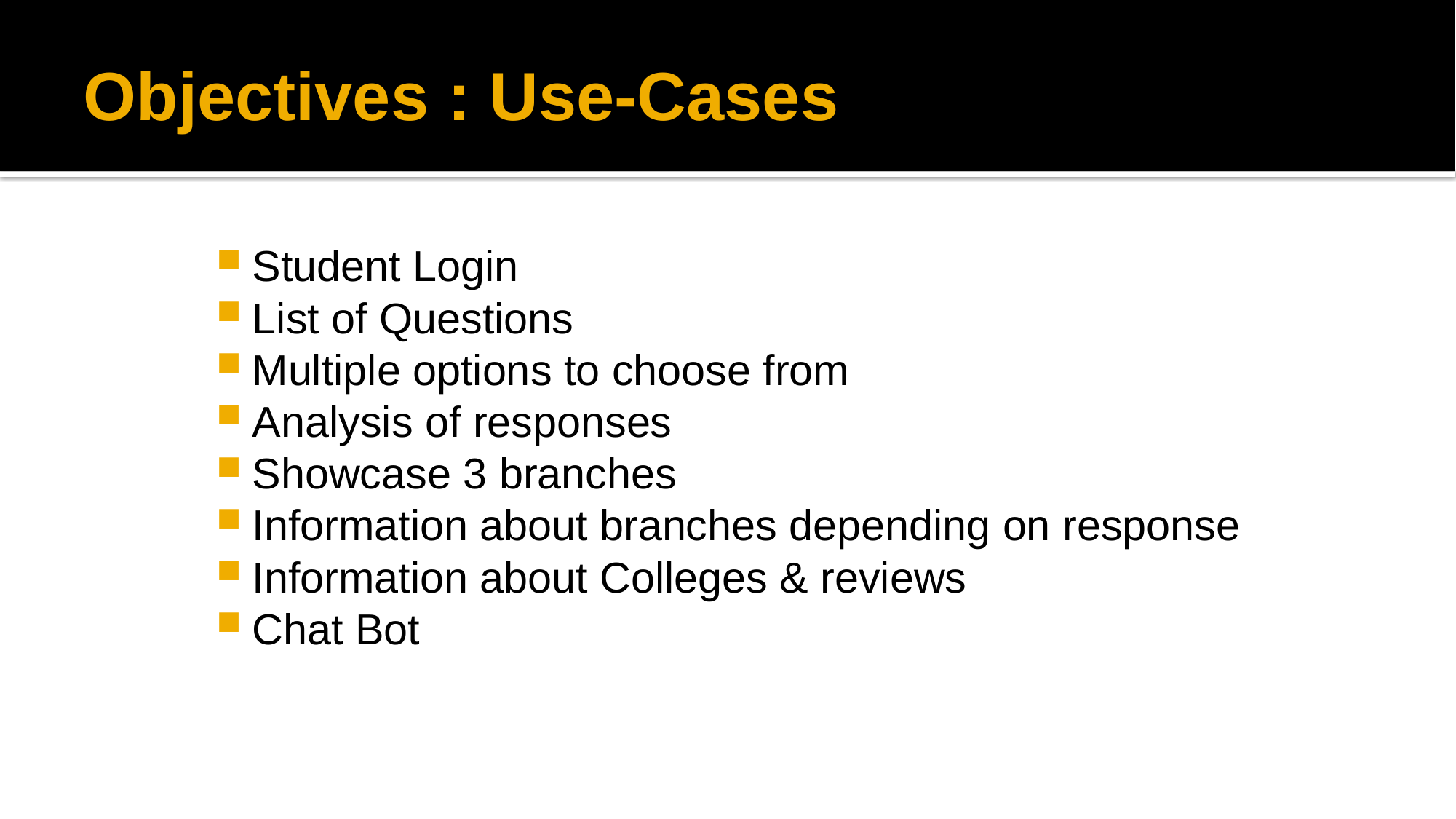

# Objectives : Use-Cases
Student Login
List of Questions
Multiple options to choose from
Analysis of responses
Showcase 3 branches
Information about branches depending on response
Information about Colleges & reviews
Chat Bot